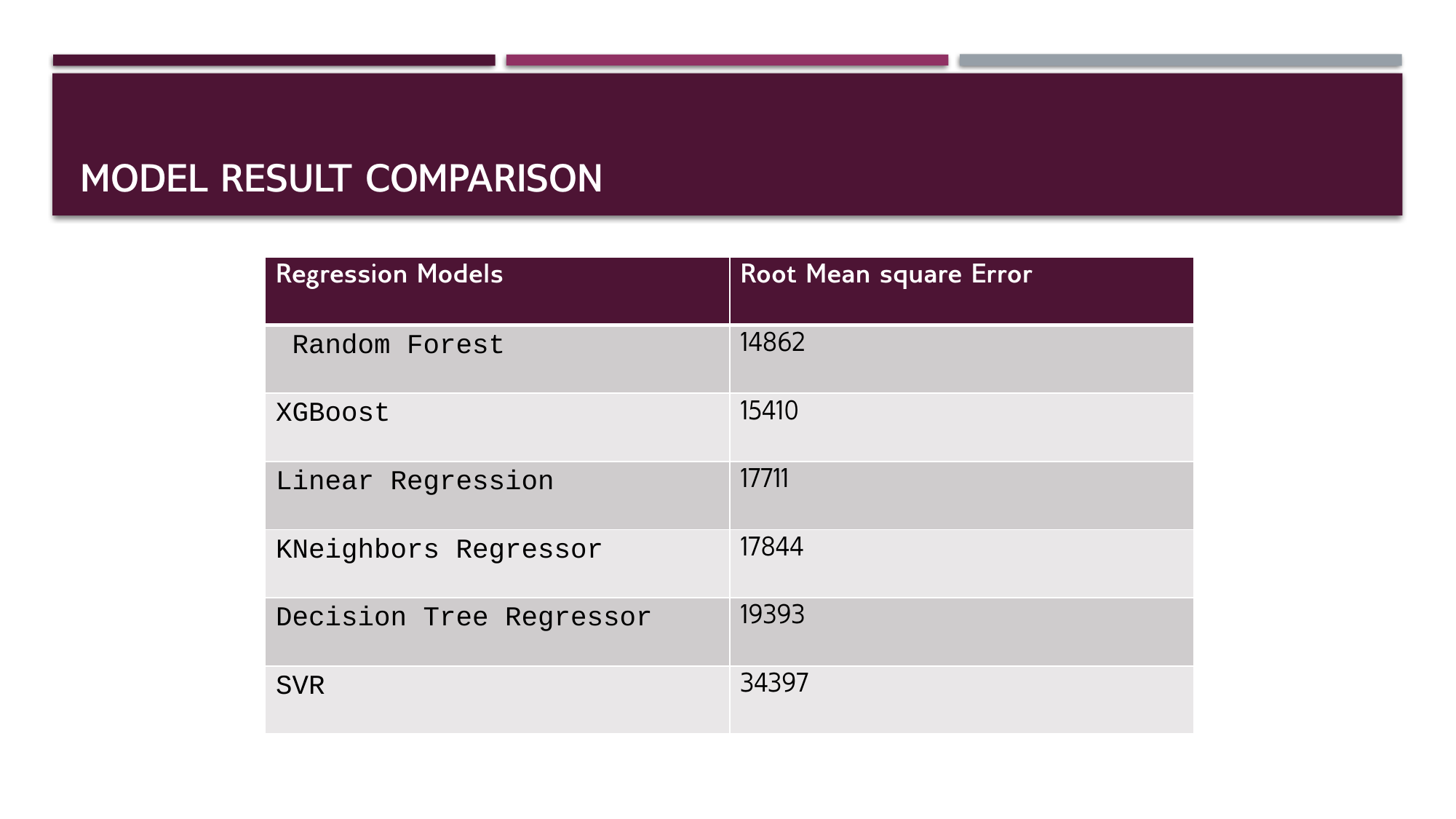

# Model result comparison
| Regression Models | Root Mean square Error |
| --- | --- |
| Random Forest | 14862 |
| XGBoost | 15410 |
| Linear Regression | 17711 |
| KNeighbors Regressor | 17844 |
| Decision Tree Regressor | 19393 |
| SVR | 34397 |